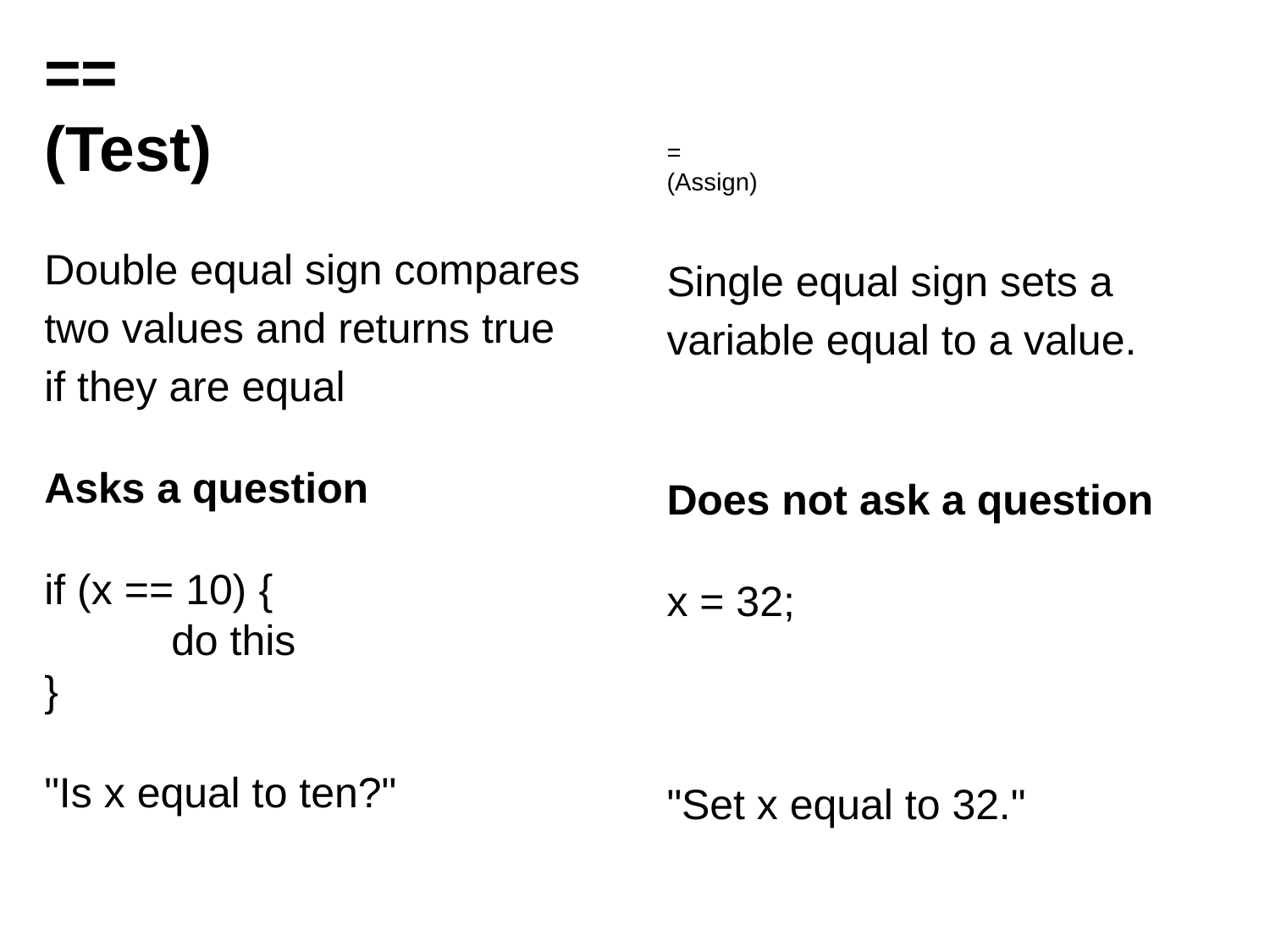

==
(Test)
=
(Assign)
Double equal sign compares
two values and returns true
if they are equal

Asks a question

if (x == 10) {
	do this
}

"Is x equal to ten?"
Single equal sign sets a variable equal to a value.

Does not ask a question

x = 32;

"Set x equal to 32."